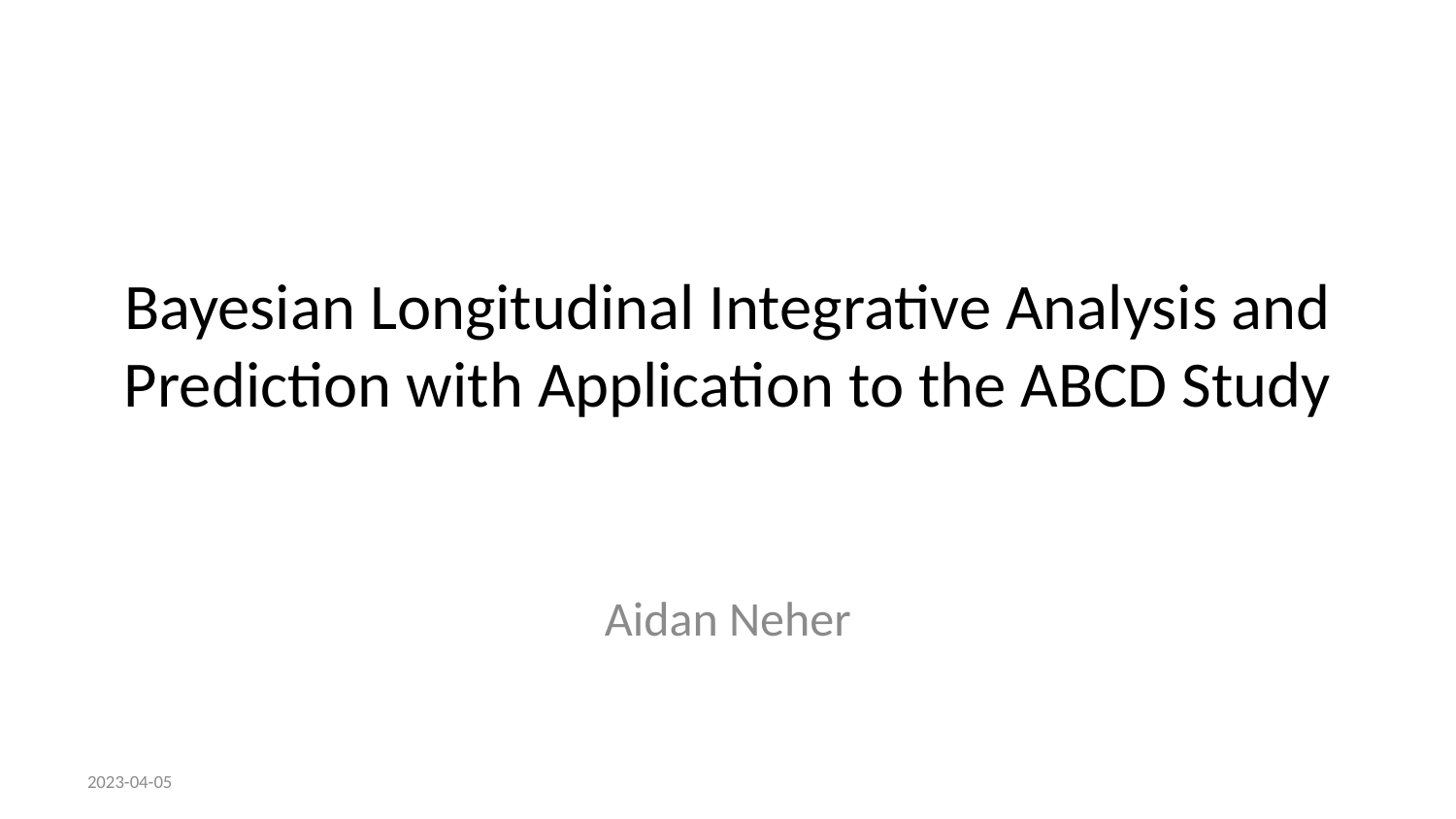

# Bayesian Longitudinal Integrative Analysis and Prediction with Application to the ABCD Study
Aidan Neher
2023-04-05